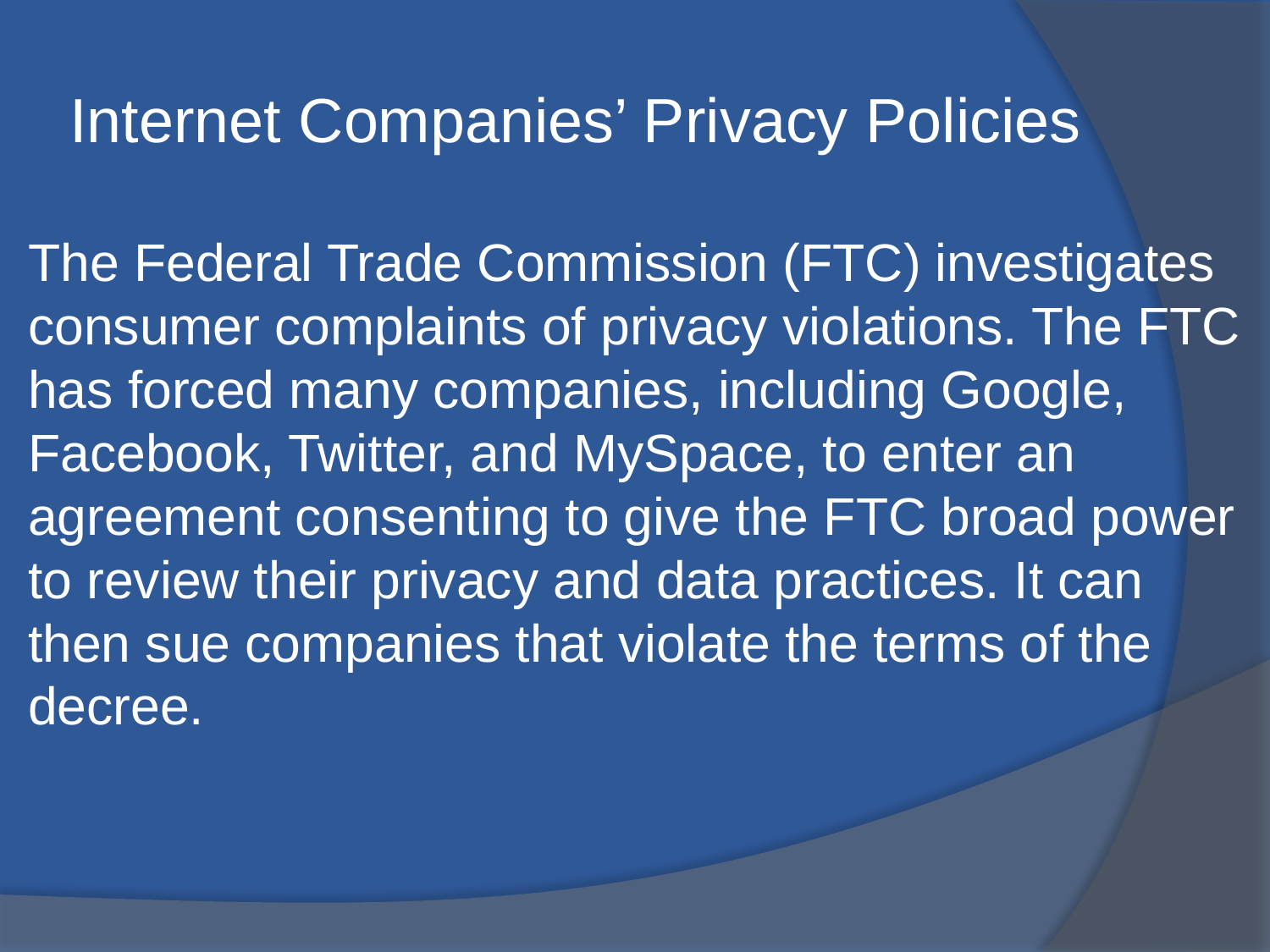

# Internet Companies’ Privacy Policies
The Federal Trade Commission (FTC) investigates consumer complaints of privacy violations. The FTC has forced many companies, including Google, Facebook, Twitter, and MySpace, to enter an agreement consenting to give the FTC broad power to review their privacy and data practices. It can then sue companies that violate the terms of the decree.